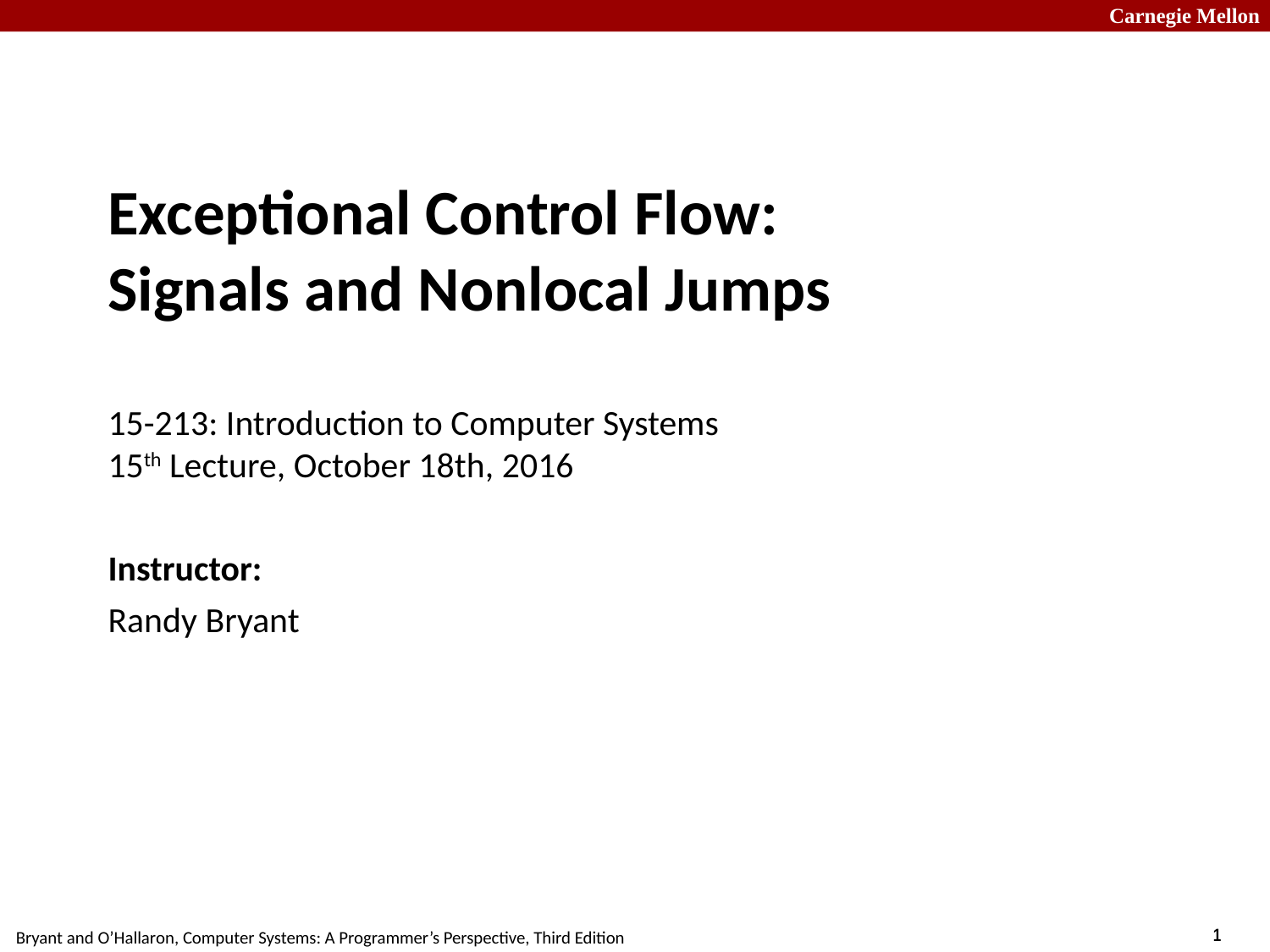

# Exceptional Control Flow: Signals and Nonlocal Jumps 15-213: Introduction to Computer Systems 15th Lecture, October 18th, 2016
Instructor:
Randy Bryant